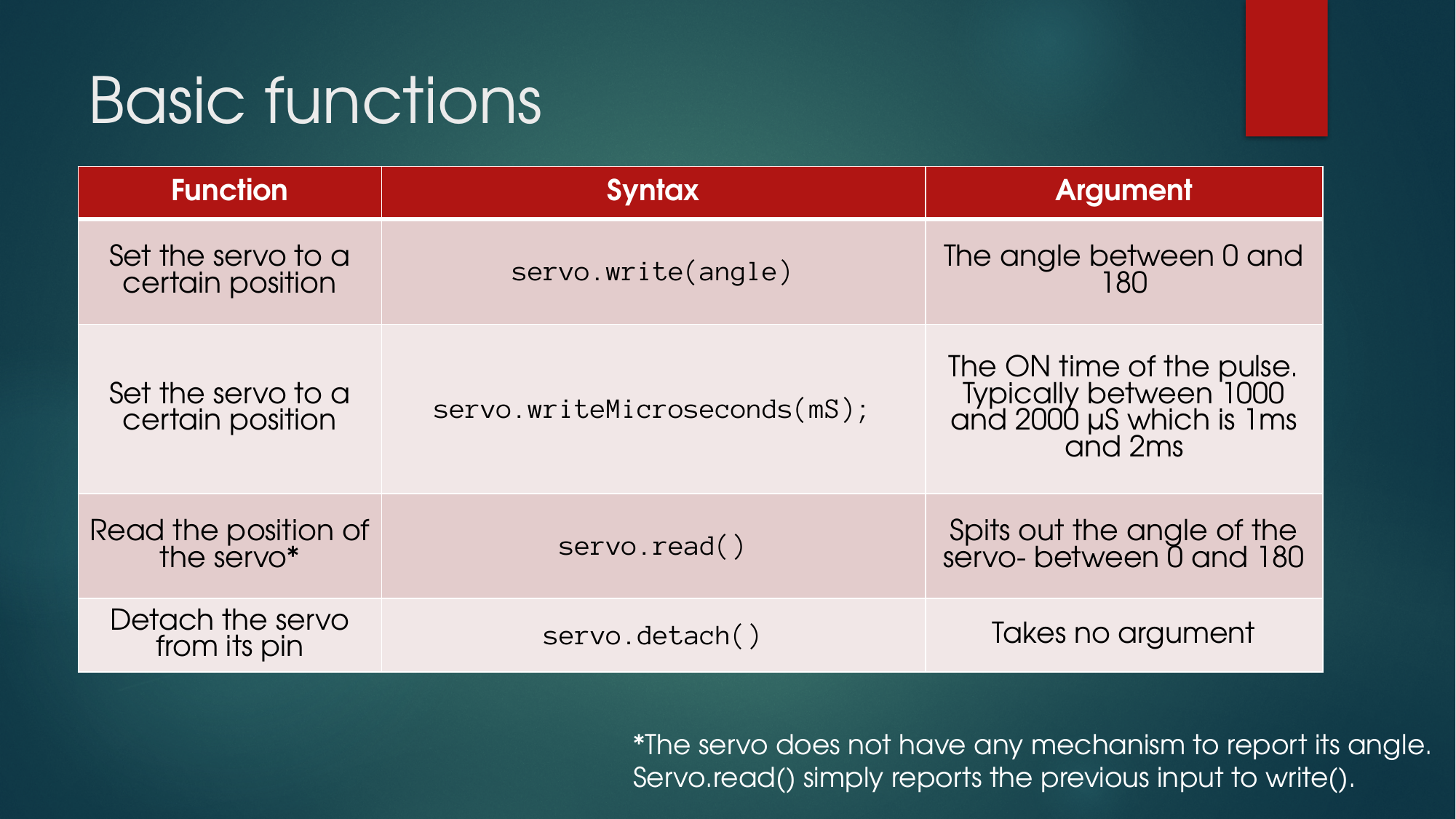

# Basic functions
| Function | Syntax | Argument |
| --- | --- | --- |
| Set the servo to a certain position | servo.write(angle) | The angle between 0 and 180 |
| Set the servo to a certain position | servo.writeMicroseconds(mS); | The ON time of the pulse. Typically between 1000 and 2000 µS which is 1ms and 2ms |
| Read the position of the servo\* | servo.read() | Spits out the angle of the servo- between 0 and 180 |
| Detach the servo from its pin | servo.detach() | Takes no argument |
*The servo does not have any mechanism to report its angle. Servo.read() simply reports the previous input to write().